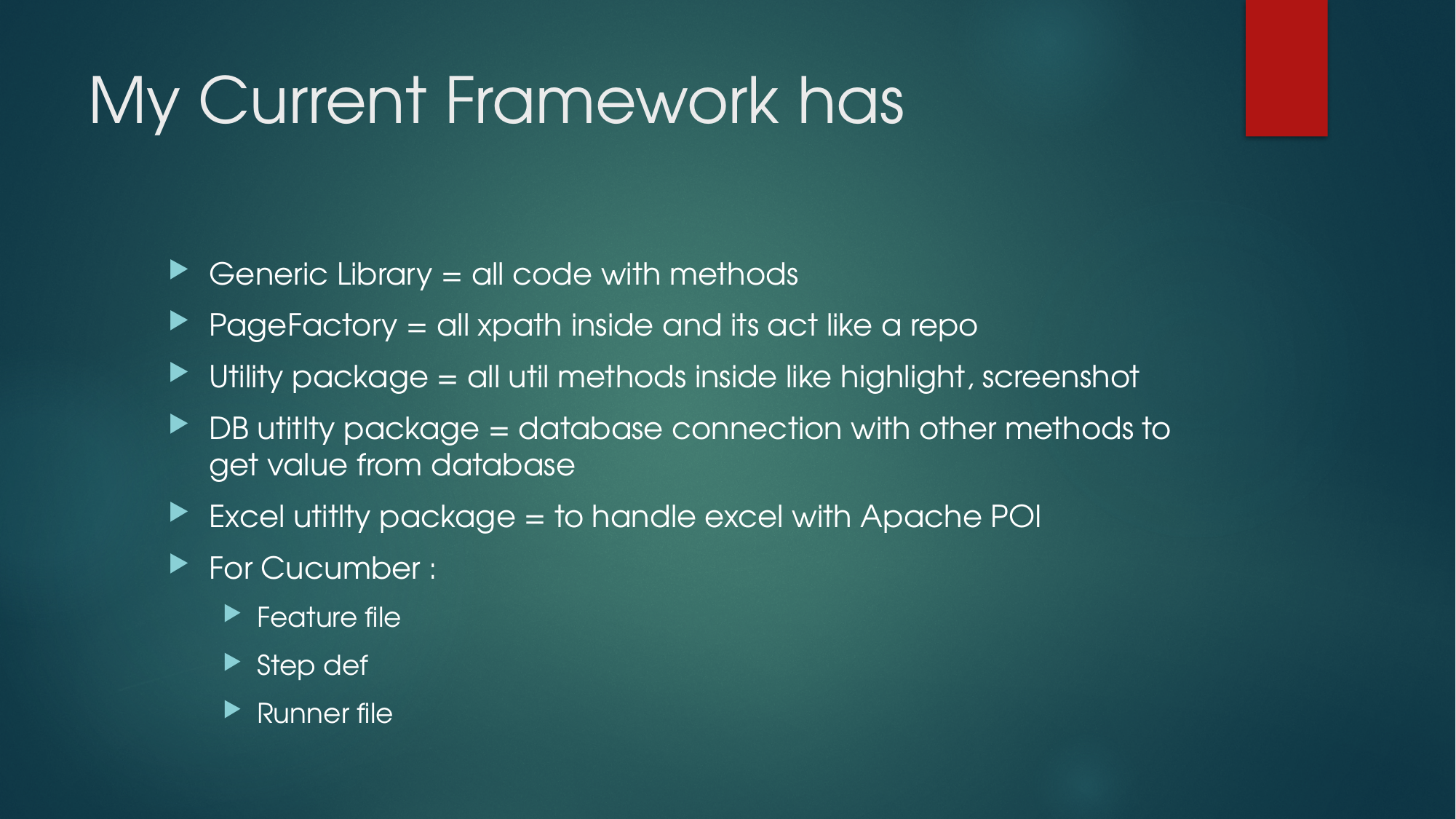

# My Current Framework has
Generic Library = all code with methods
PageFactory = all xpath inside and its act like a repo
Utility package = all util methods inside like highlight, screenshot
DB utitlty package = database connection with other methods to get value from database
Excel utitlty package = to handle excel with Apache POI
For Cucumber :
Feature file
Step def
Runner file